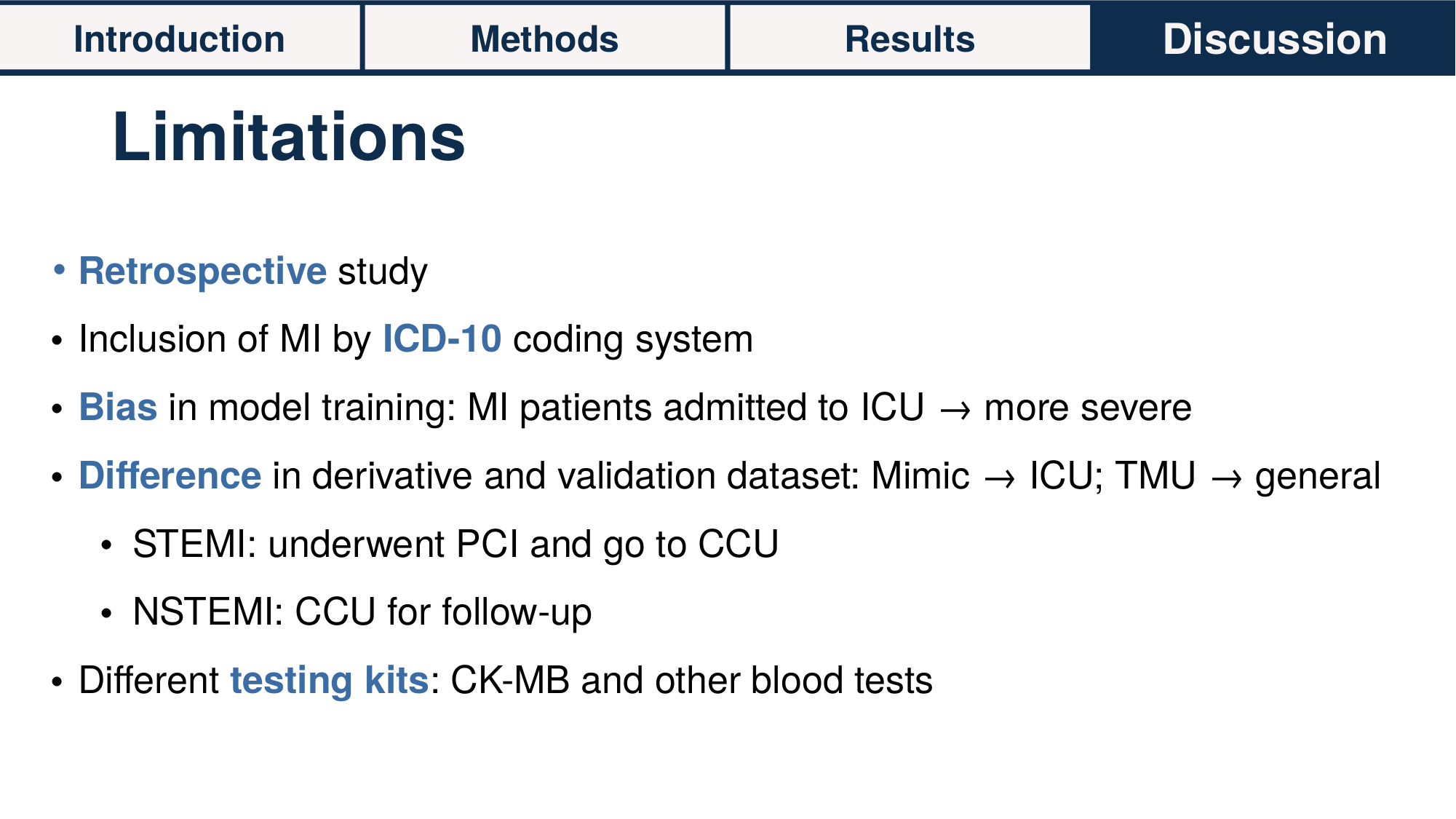

Introduction
Methods
Results
Discussion
# Limitations
Retrospective study
Inclusion of MI by ICD-10 coding system
Bias in model training: MI patients admitted to ICU → more severe
Difference in derivative and validation dataset: Mimic → ICU; TMU → general
STEMI: underwent PCI and go to CCU
NSTEMI: CCU for follow-up
Different testing kits: CK-MB and other blood tests